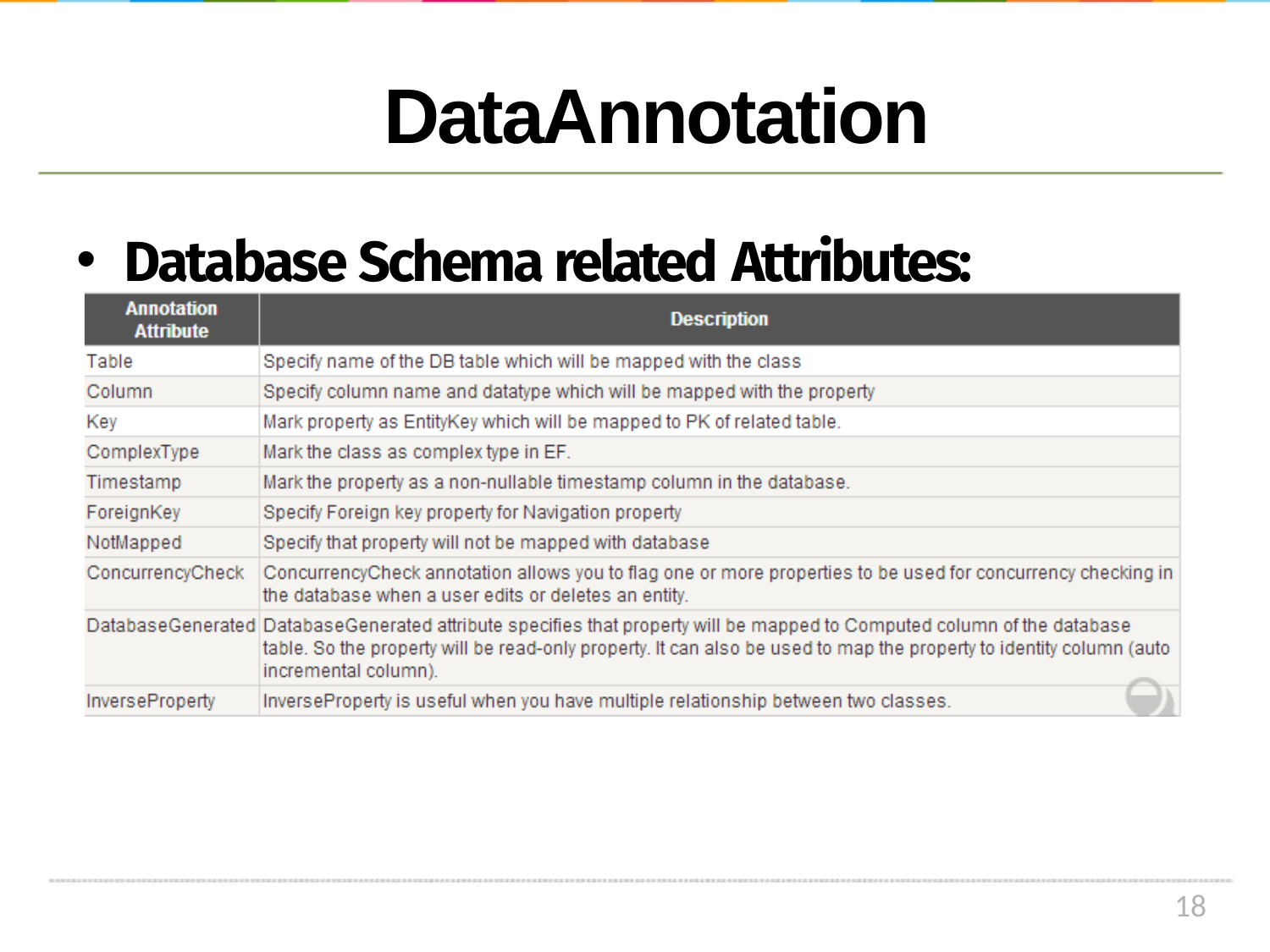

# DataAnnotation
Database Schema related Attributes:

18